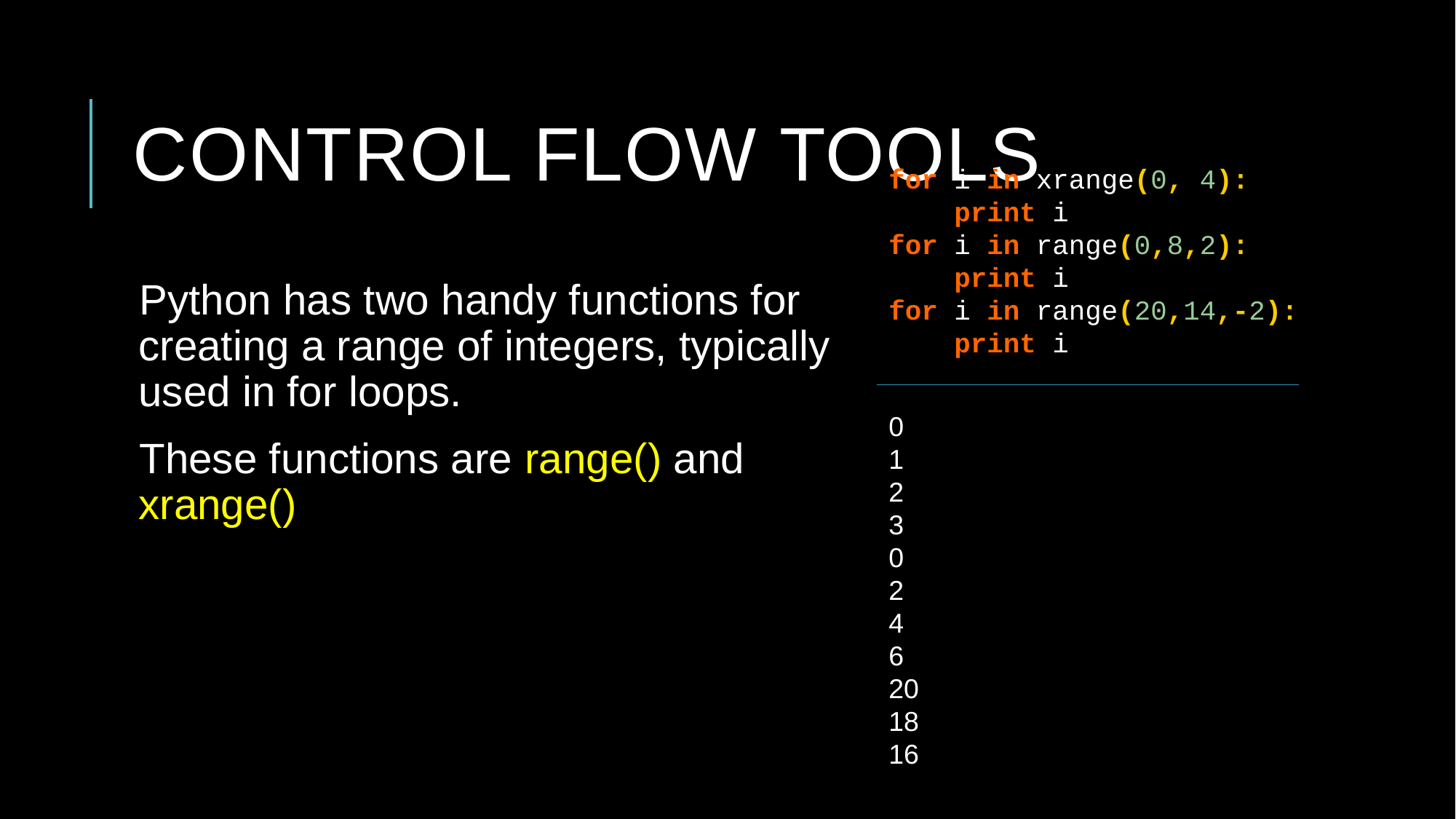

# Control flow tools
for i in xrange(0, 4):
    print i
for i in range(0,8,2):
    print i
for i in range(20,14,-2):
    print i
Python has two handy functions for creating a range of integers, typically used in for loops.
These functions are range() and xrange()
0
1
2
3
0
2
4
6
20
18
16